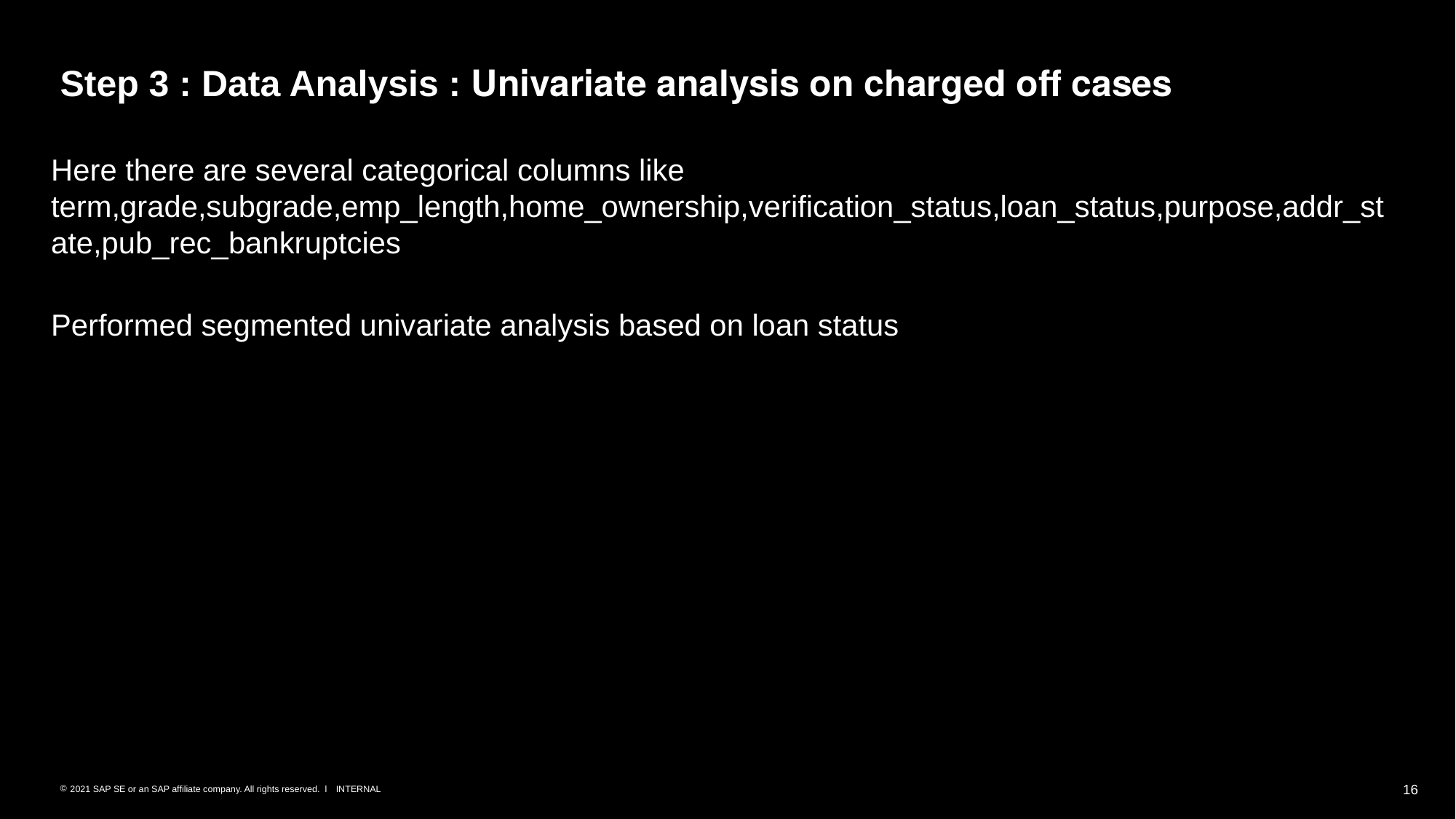

# Step 3 : Data Analysis : Univariate analysis on charged off cases
Here there are several categorical columns like term,grade,subgrade,emp_length,home_ownership,verification_status,loan_status,purpose,addr_state,pub_rec_bankruptcies
Performed segmented univariate analysis based on loan status